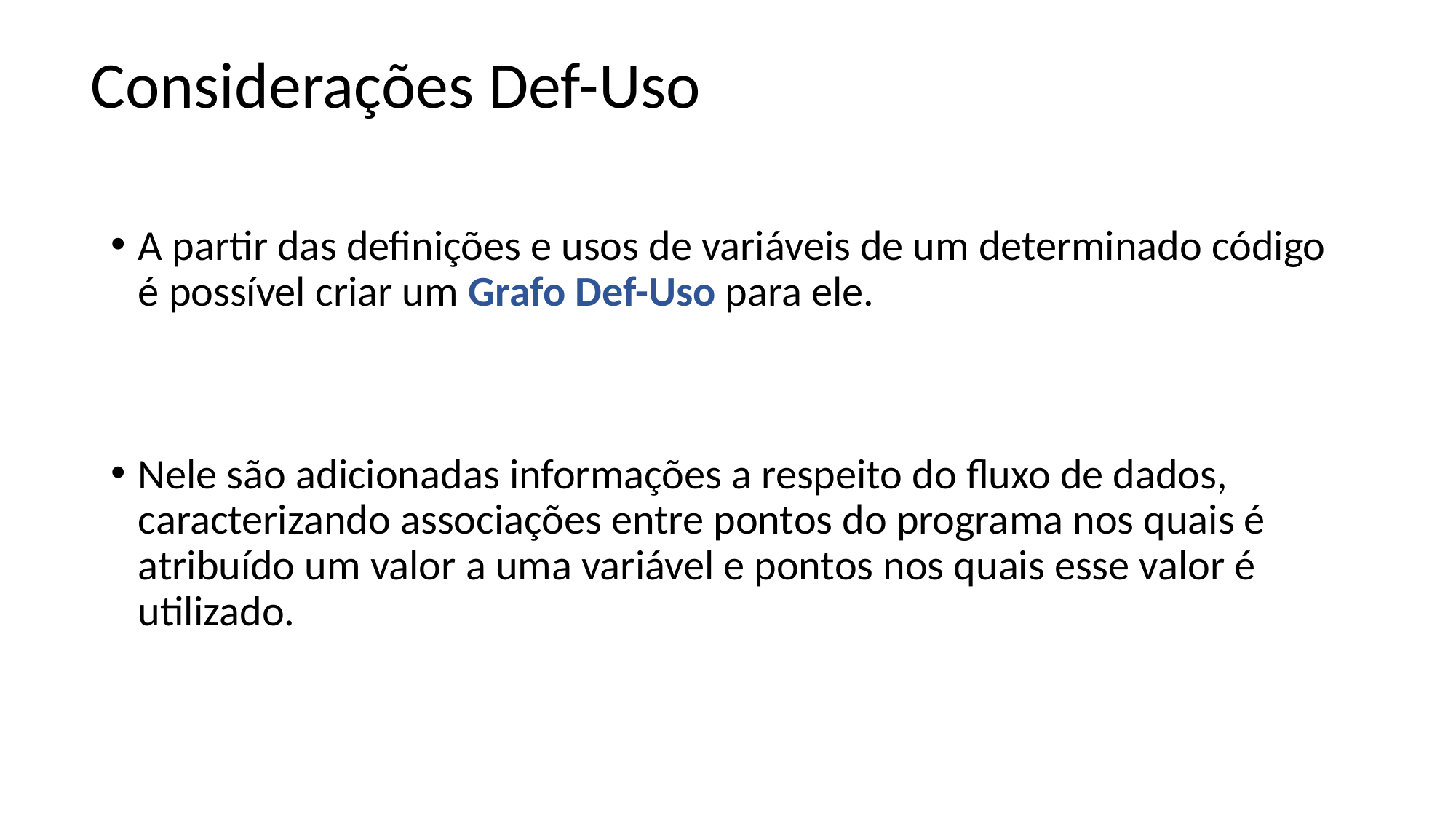

# Considerações Def-Uso
A partir das definições e usos de variáveis de um determinado código é possível criar um Grafo Def-Uso para ele.

Nele são adicionadas informações a respeito do fluxo de dados, caracterizando associações entre pontos do programa nos quais é atribuído um valor a uma variável e pontos nos quais esse valor é utilizado.